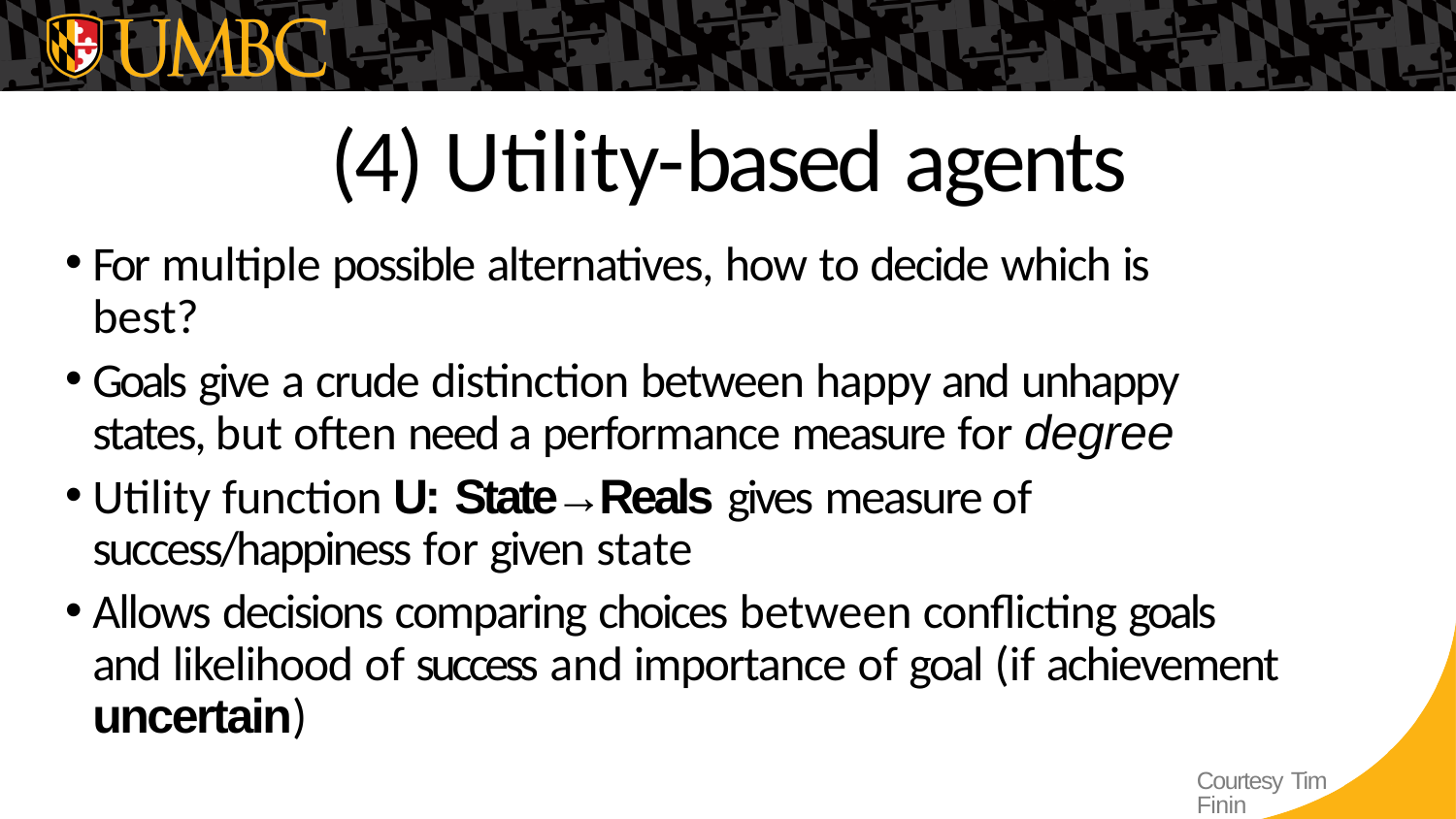

# (4) Utility-based agents
For multiple possible alternatives, how to decide which is best?
Goals give a crude distinction between happy and unhappy states, but often need a performance measure for degree
Utility function U: State→Reals gives measure of success/happiness for given state
Allows decisions comparing choices between conflicting goals and likelihood of success and importance of goal (if achievement uncertain)
Courtesy Tim Finin